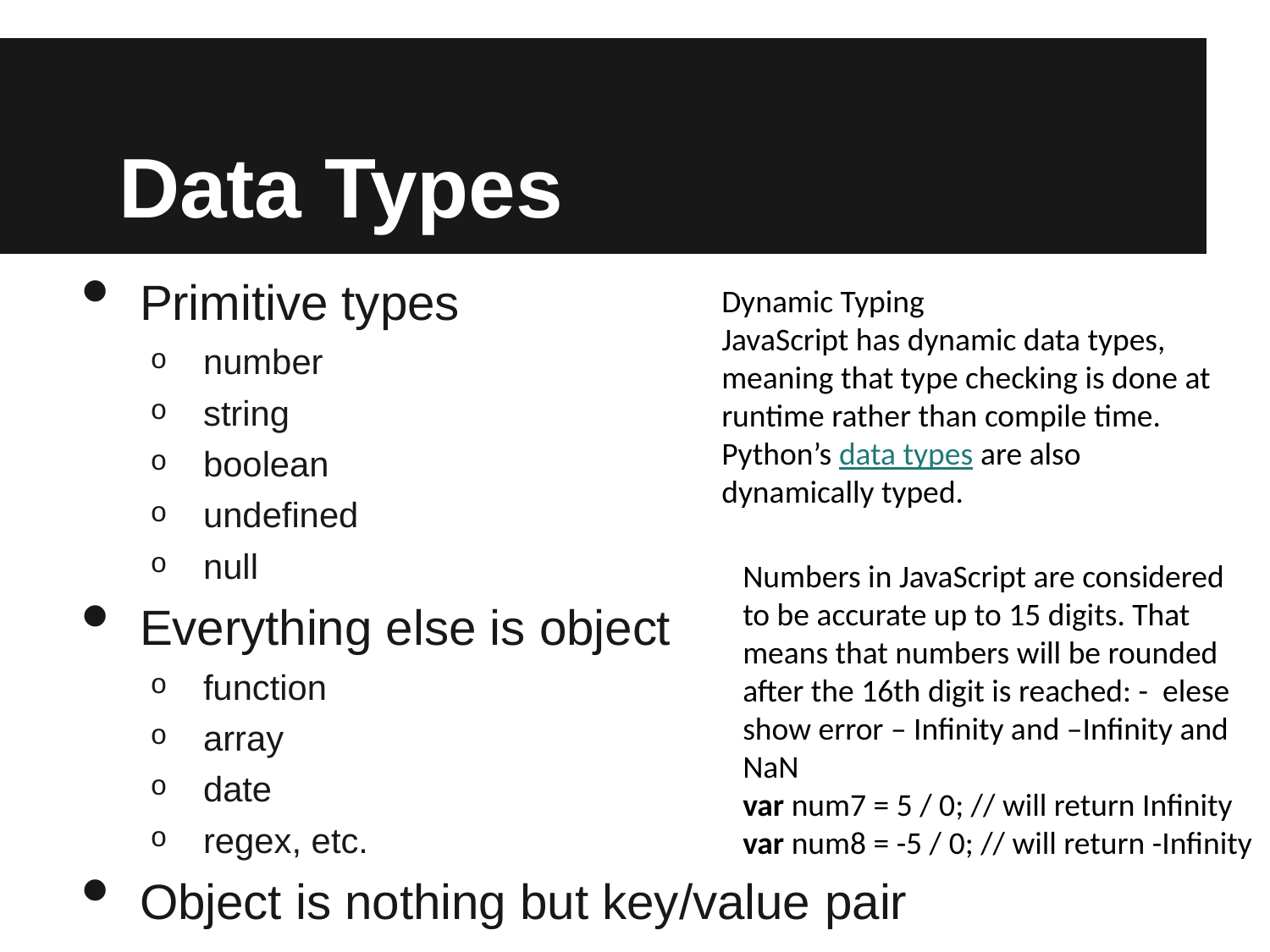

# Data Types
Primitive types
number
string
boolean
undefined
null
Everything else is object
function
array
date
regex, etc.
Object is nothing but key/value pair
Dynamic Typing
JavaScript has dynamic data types, meaning that type checking is done at runtime rather than compile time. Python’s data types are also dynamically typed.

Numbers in JavaScript are considered to be accurate up to 15 digits. That means that numbers will be rounded after the 16th digit is reached: -  elese show error – Infinity and –Infinity and NaN
var num7 = 5 / 0; // will return Infinity var num8 = -5 / 0; // will return -Infinity